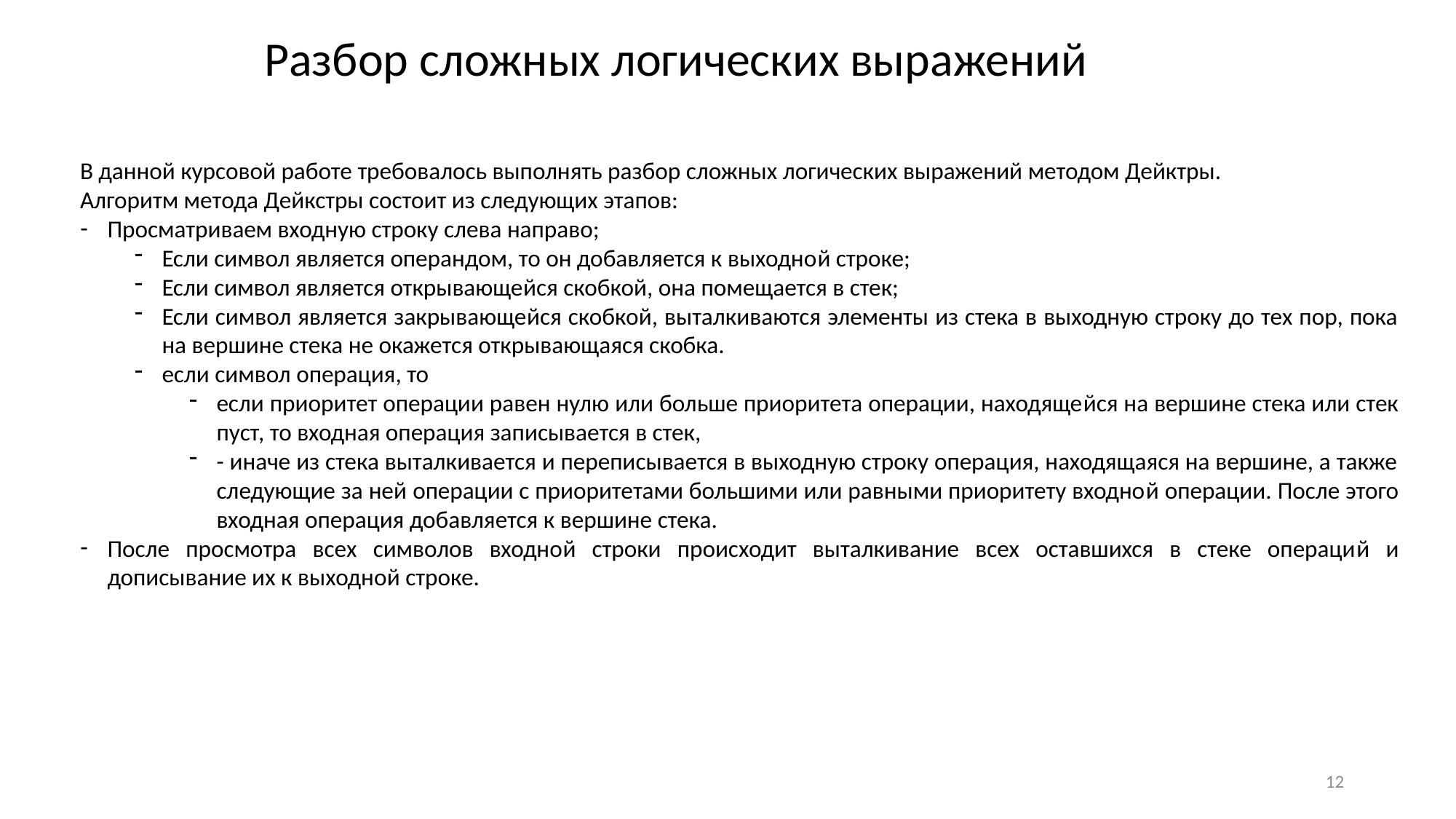

# Разбор сложных логических выражений
В данной курсовой работе требовалось выполнять разбор сложных логических выражений методом Дейктры.
Алгоритм метода Дейкстры состоит из следующих этапов:
Просматриваем входную строку слева направо;
Если символ является операндом, то он добавляется к выходной строке;
Если символ является открывающейся скобкой, она помещается в стек;
Если символ является закрывающейся скобкой, выталкиваются элементы из стека в выходную строку до тех пор, пока на вершине стека не окажется открывающаяся скобка.
если символ операция, то
если приоритет операции равен нулю или больше приоритета операции, находящейся на вершине стека или стек пуст, то входная операция записывается в стек,
- иначе из стека выталкивается и переписывается в выходную строку операция, находящаяся на вершине, а также следующие за ней операции с приоритетами большими или равными приоритету входной операции. После этого входная операция добавляется к вершине стека.
После просмотра всех символов входной строки происходит выталкивание всех оставшихся в стеке операций и дописывание их к выходной строке.
12